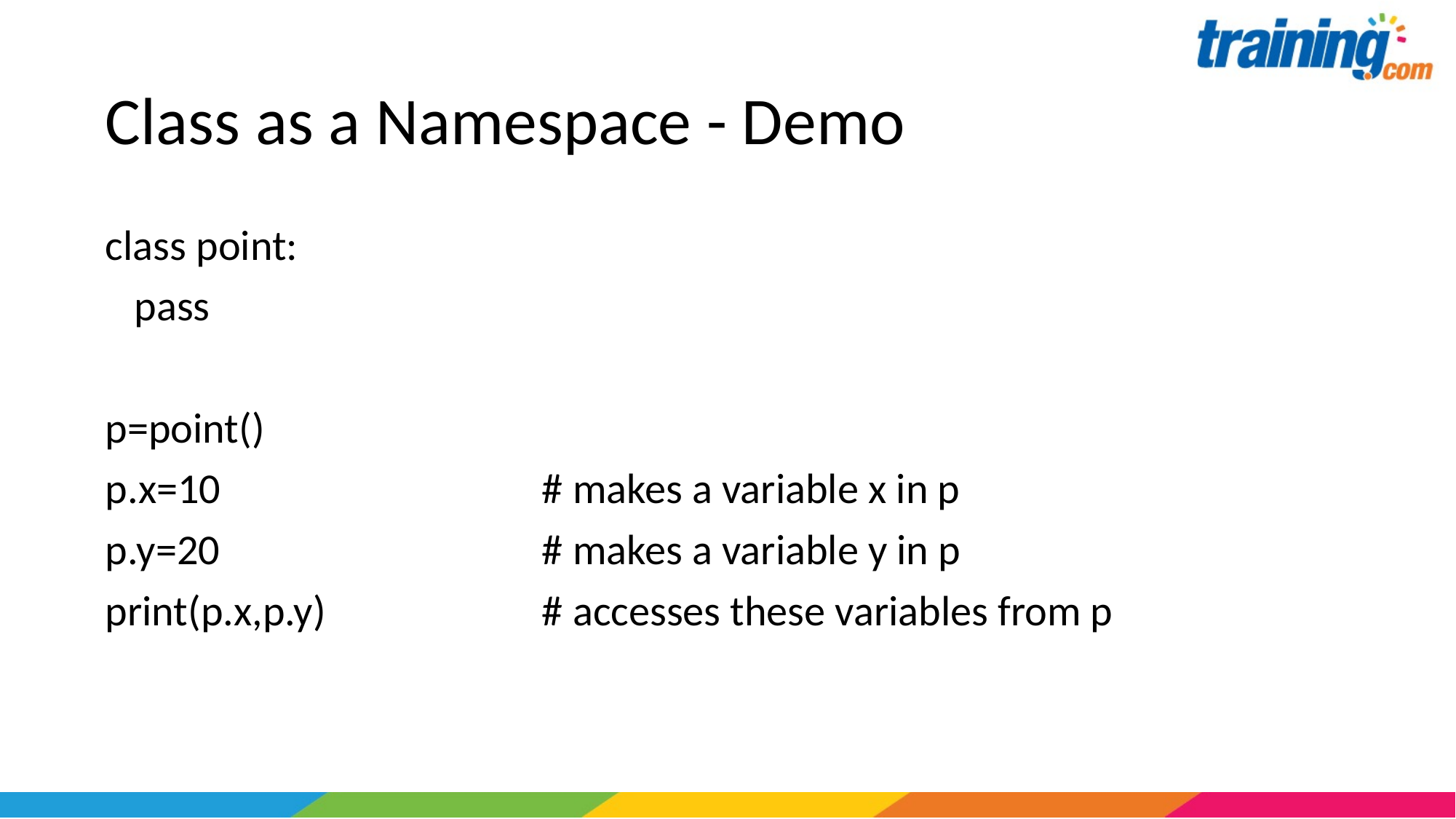

# Class as a Namespace - Demo
class point:
   pass

p=point()
p.x=10			# makes a variable x in p
p.y=20			# makes a variable y in p
print(p.x,p.y)		# accesses these variables from p